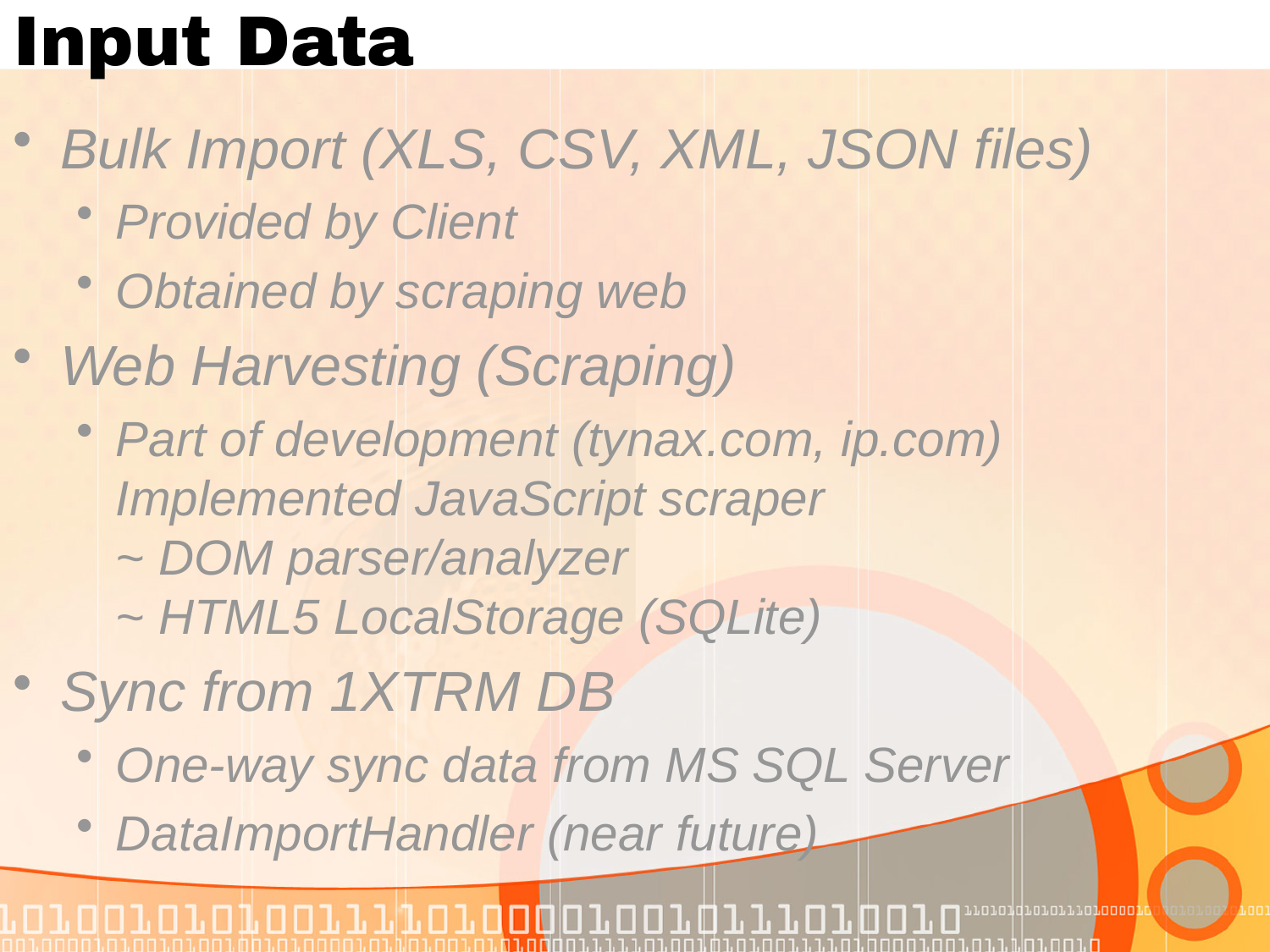

# Input Data
Bulk Import (XLS, CSV, XML, JSON files)
Provided by Client
Obtained by scraping web
Web Harvesting (Scraping)
Part of development (tynax.com, ip.com)
Implemented JavaScript scraper
~ DOM parser/analyzer
~ HTML5 LocalStorage (SQLite)
Sync from 1XTRM DB
One-way sync data from MS SQL Server
DataImportHandler (near future)